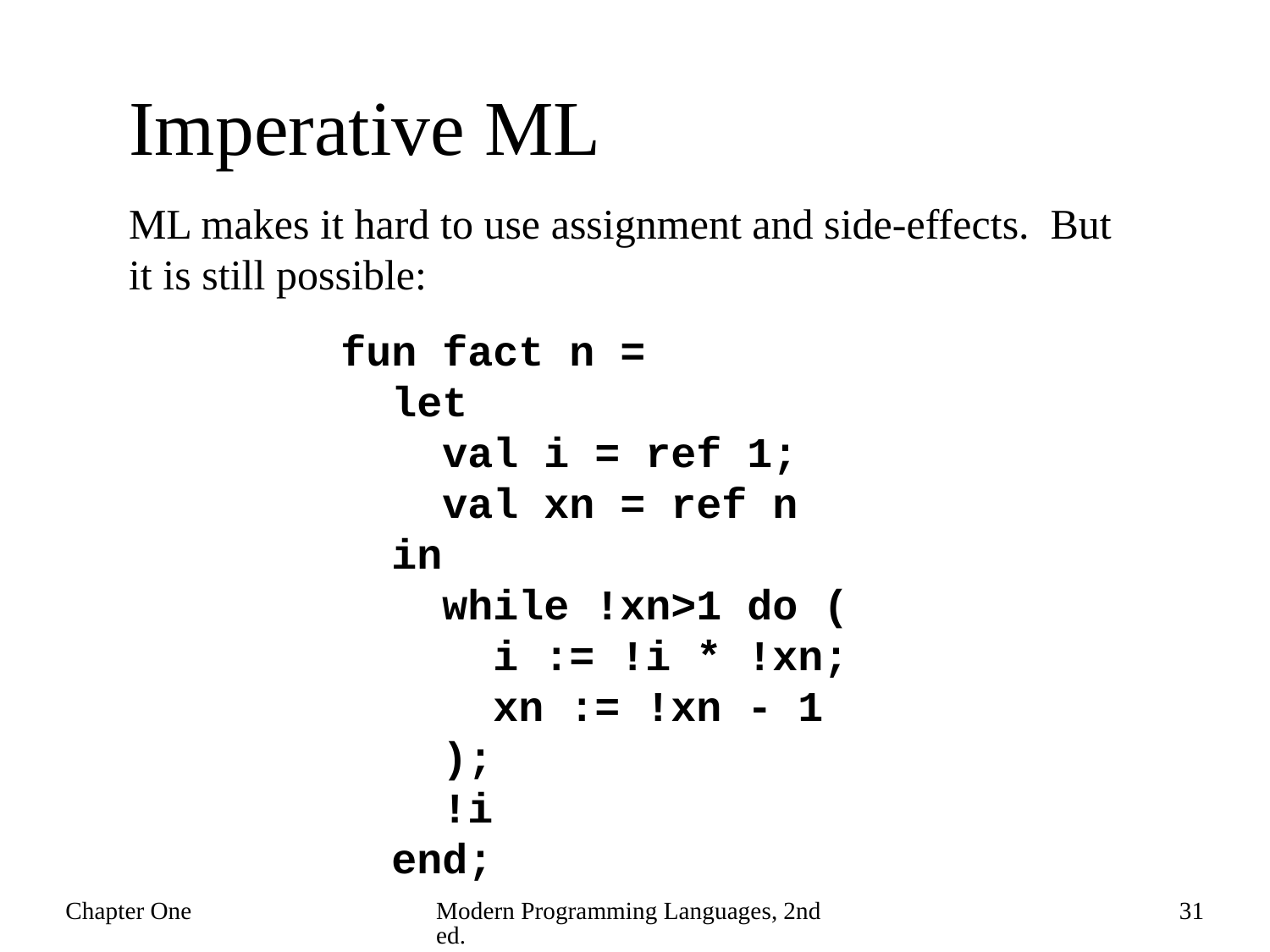

# Imperative ML
ML makes it hard to use assignment and side-effects.  But
it is still possible:
fun fact n =
  let
    val i = ref 1;
    val xn = ref n
  in
    while !xn>1 do (
      i := !i * !xn;
      xn := !xn - 1
    );
    !i
  end;
Chapter One
Modern Programming Languages, 2nd ed.
31